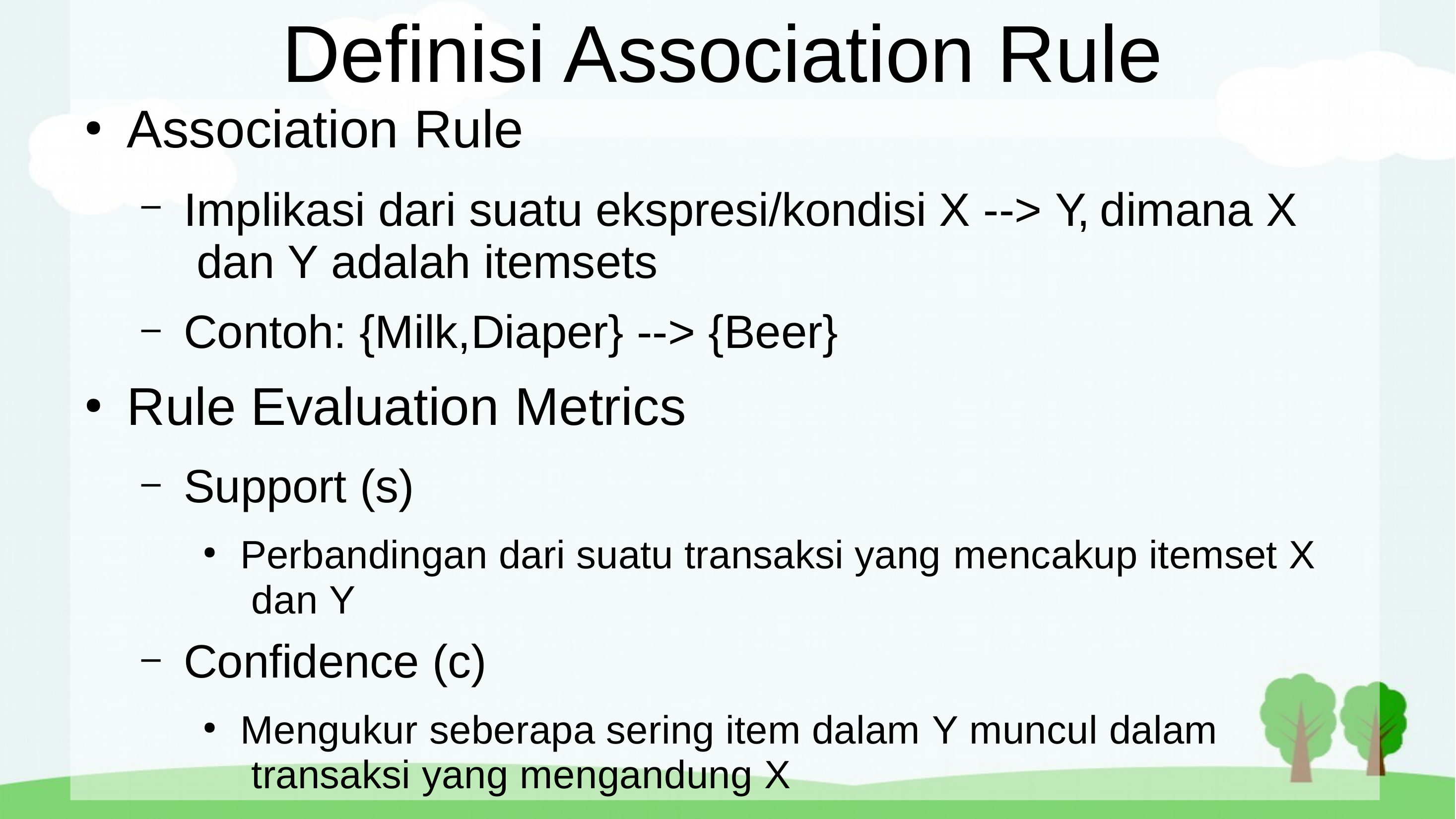

# Definisi Association Rule
Association Rule

●
–
Implikasi dari suatu ekspresi/kondisi X --> Y, dimana X  dan Y adalah itemsets
Contoh: {Milk,Diaper} --> {Beer}
–
Rule Evaluation Metrics
●
Support (s)
–
Perbandingan dari suatu transaksi yang mencakup itemset X  dan Y
Confidence (c)
●
–
Mengukur seberapa sering item dalam Y muncul dalam  transaksi yang mengandung X
●